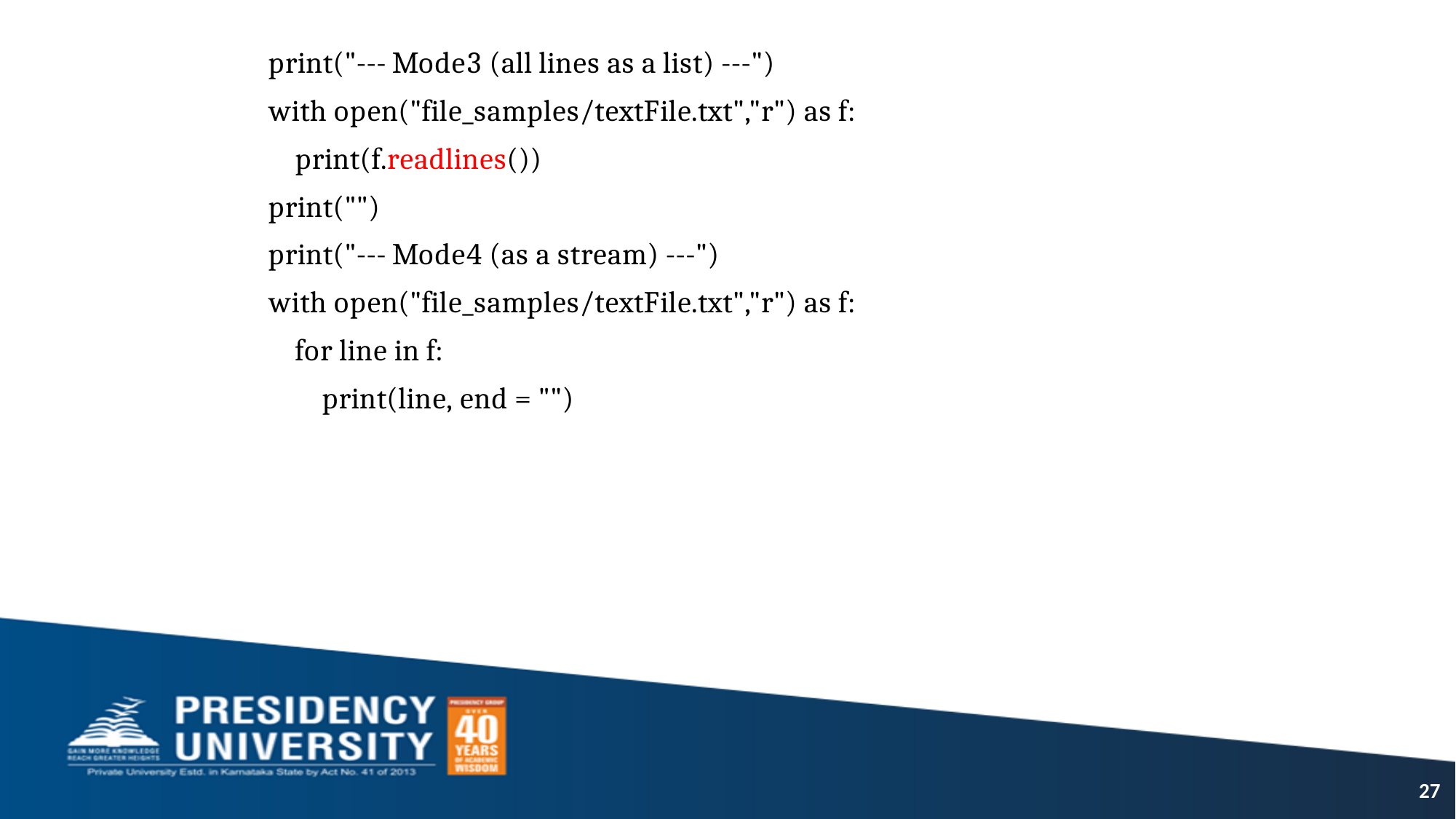

print("--- Mode3 (all lines as a list) ---")
with open("file_samples/textFile.txt","r") as f:
    print(f.readlines())
print("")
print("--- Mode4 (as a stream) ---")
with open("file_samples/textFile.txt","r") as f:
    for line in f:
        print(line, end = "")

27